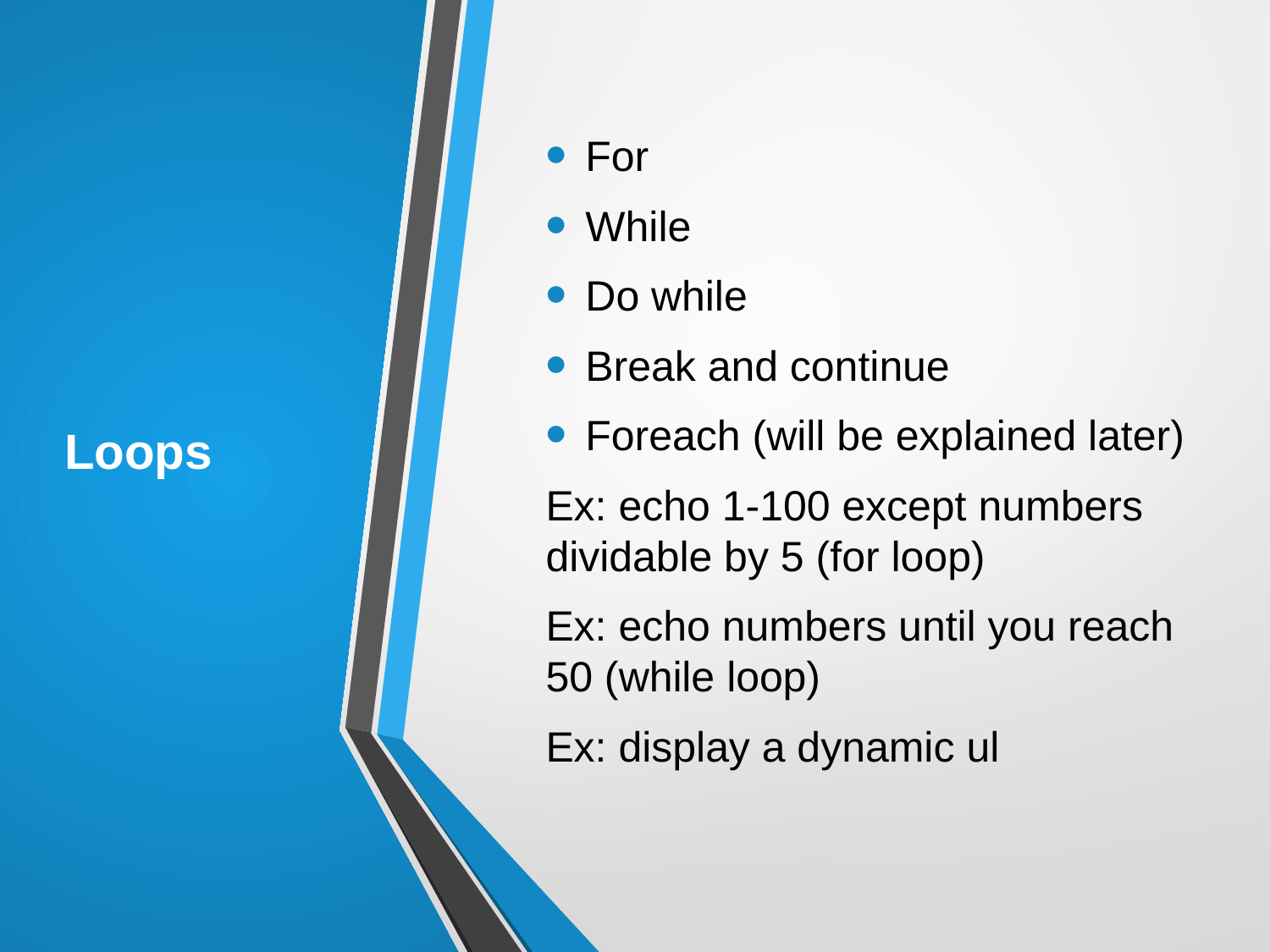

# Loops
For
While
Do while
Break and continue
Foreach (will be explained later)
Ex: echo 1-100 except numbers dividable by 5 (for loop)
Ex: echo numbers until you reach 50 (while loop)
Ex: display a dynamic ul